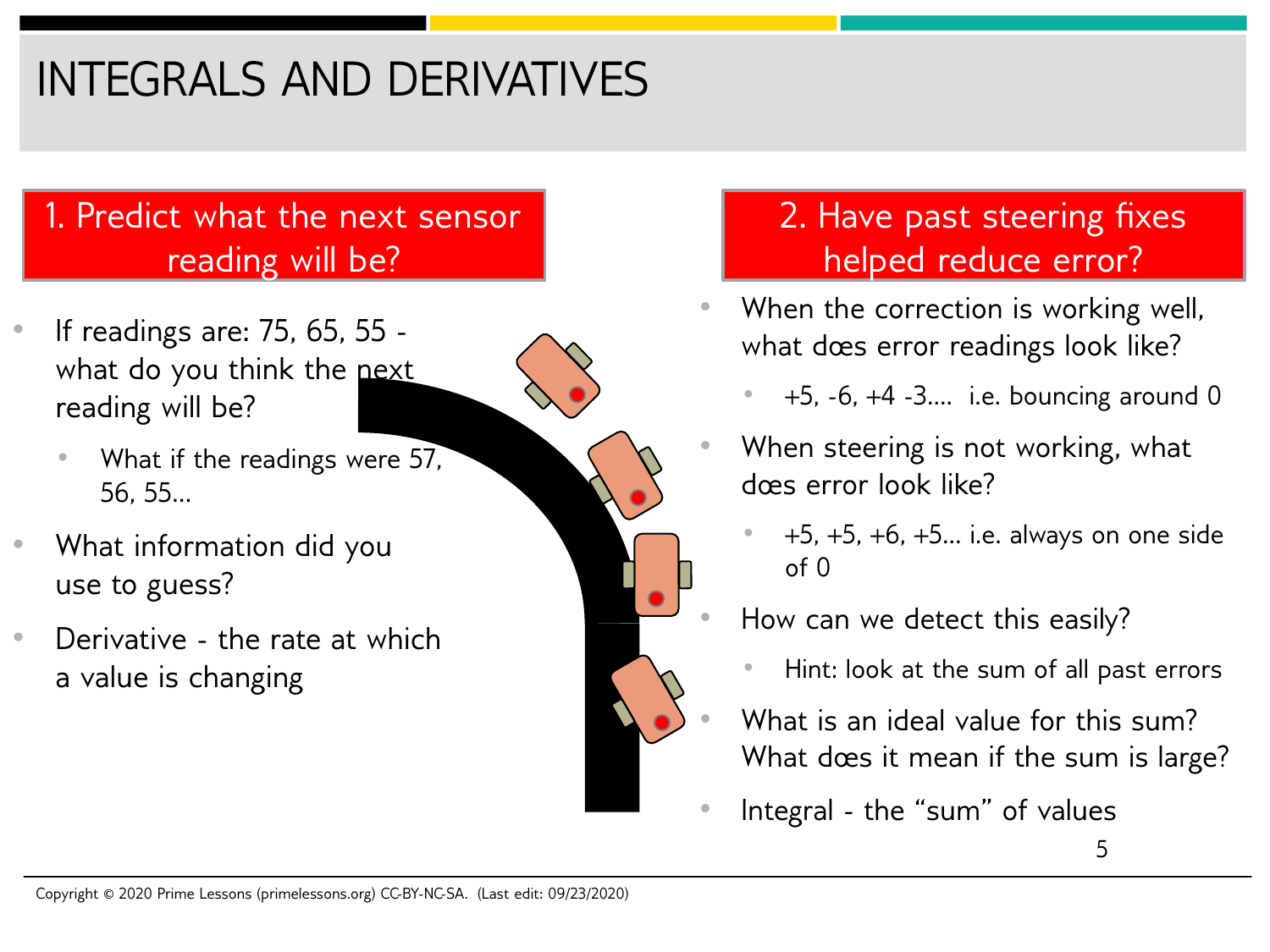

# INTEGRALS AND DERIVATIVES
1. Predict what the next sensor reading will be?
2. Have past steering fixes helped reduce error?
When the correction is working well, what does error readings look like?
+5, -6, +4 -3….  i.e. bouncing around 0
When steering is not working, what does error look like?
+5, +5, +6, +5… i.e. always on one side of 0
How can we detect this easily?
Hint: look at the sum of all past errors
What is an ideal value for this sum? What does it mean if the sum is large?
Integral - the “sum” of values
If readings are: 75, 65, 55 - what do you think the next reading will be?
What if the readings were 57, 56, 55…
What information did you use to guess?
Derivative - the rate at which a value is changing

5
Copyright © 2020 Prime Lessons (primelessons.org) CC-BY-NC-SA.  (Last edit: 09/23/2020)